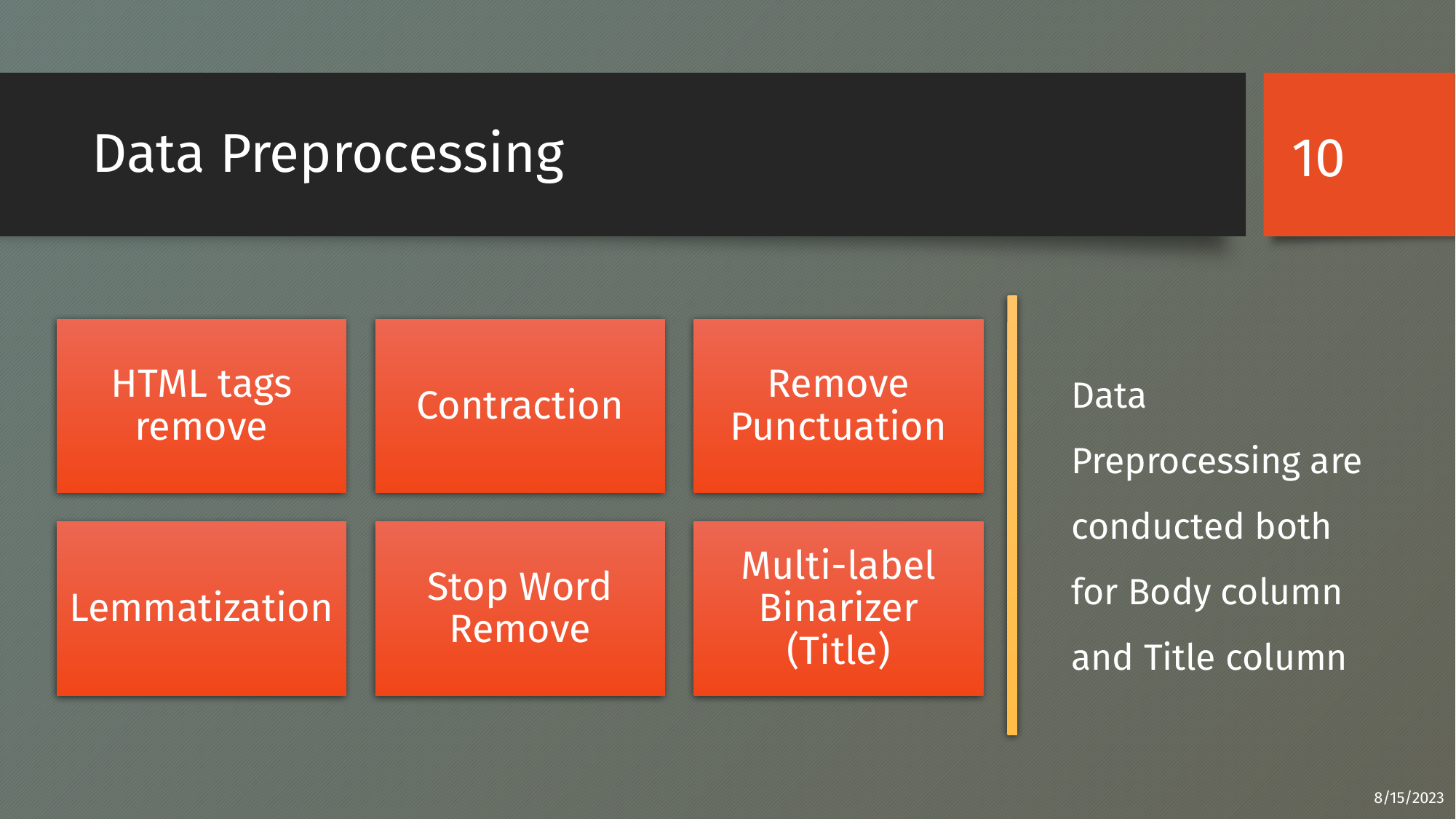

10
# Data Preprocessing
HTML tags remove
Contraction
Remove Punctuation
Lemmatization
Stop Word Remove
Multi-label Binarizer (Title)

Data Preprocessing are conducted both for Body column and Title column
8/15/2023